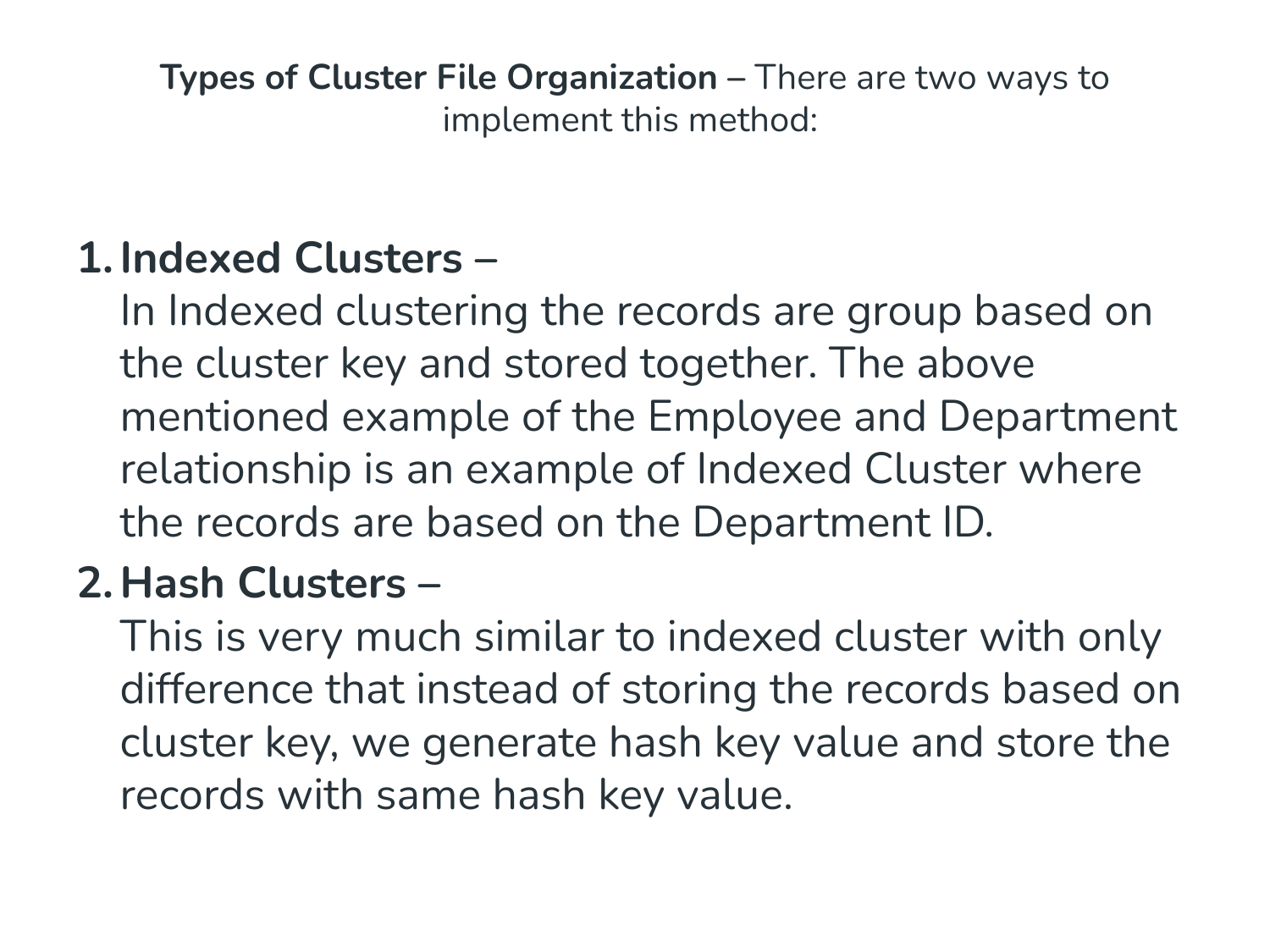

# Types of Cluster File Organization – There are two ways to implement this method:
Indexed Clusters – 
In Indexed clustering the records are group based on the cluster key and stored together. The above mentioned example of the Employee and Department relationship is an example of Indexed Cluster where the records are based on the Department ID.
Hash Clusters – 
This is very much similar to indexed cluster with only difference that instead of storing the records based on cluster key, we generate hash key value and store the records with same hash key value.